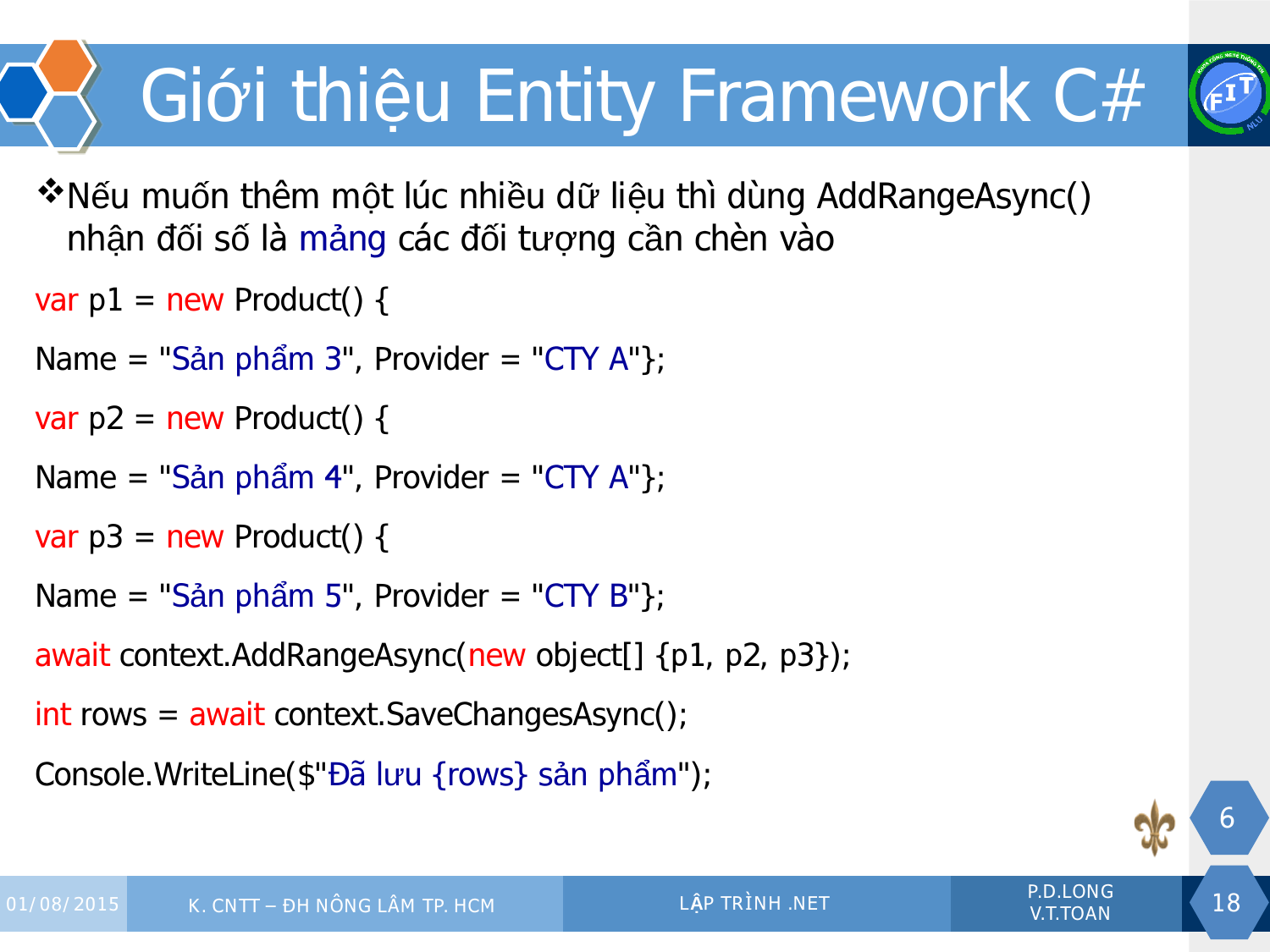

# Giới thiệu Entity Framework C#
Nếu muốn thêm một lúc nhiều dữ liệu thì dùng AddRangeAsync() nhận đối số là mảng các đối tượng cần chèn vào
var p1 = new Product() {
Name = "Sản phẩm 3", Provider = "CTY A"};
var p2 = new Product() {
Name = "Sản phẩm 4", Provider = "CTY A"};
var p3 = new Product() {
Name = "Sản phẩm 5", Provider = "CTY B"};
await context.AddRangeAsync(new object[] {p1, p2, p3});
int rows = await context.SaveChangesAsync();
Console.WriteLine($"Đã lưu {rows} sản phẩm");
6
01/08/2015
K. CNTT – ĐH NÔNG LÂM TP. HCM